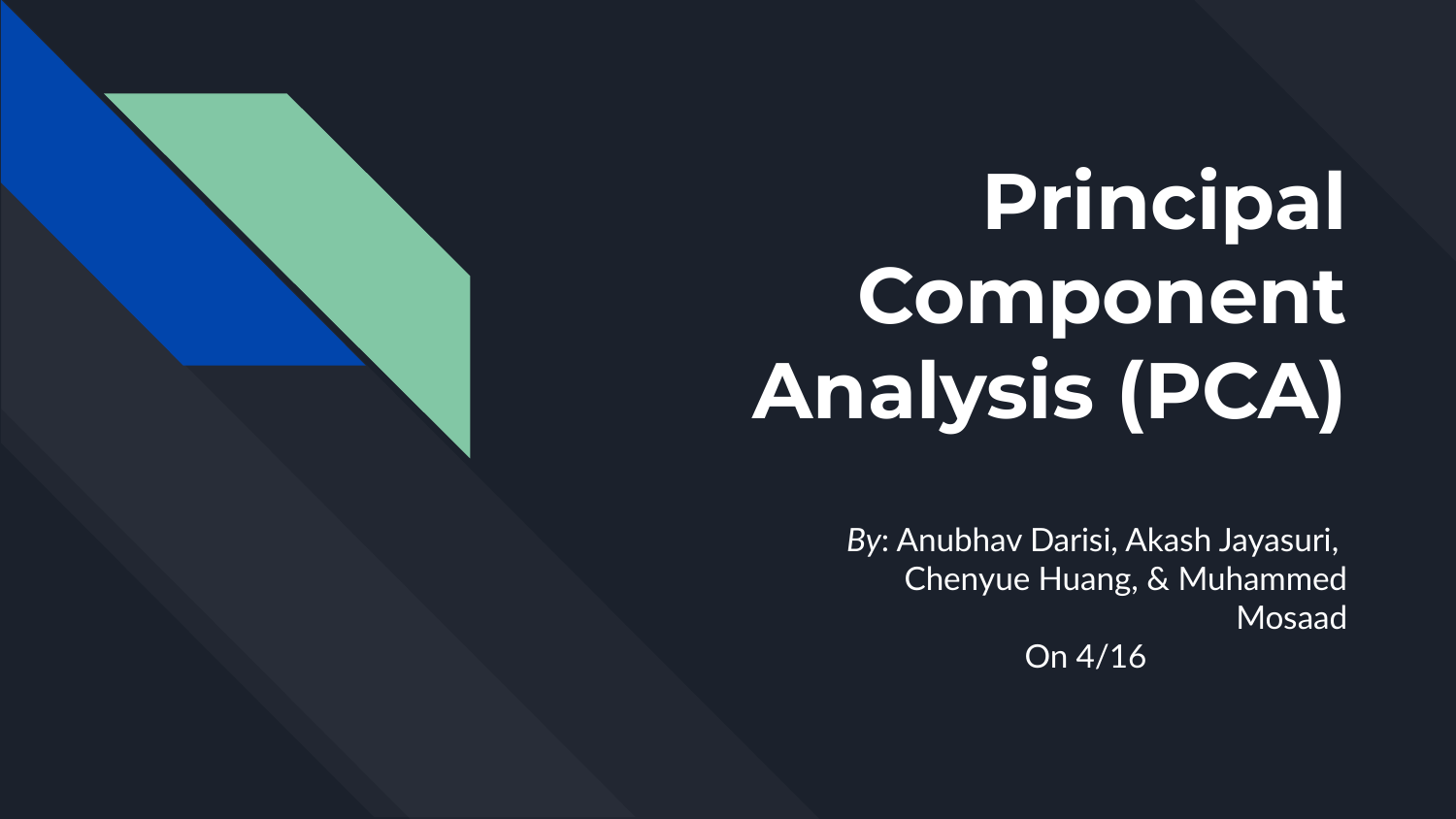

# Principal Component Analysis (PCA)
By: Anubhav Darisi, Akash Jayasuri,
Chenyue Huang, & Muhammed Mosaad
On 4/16